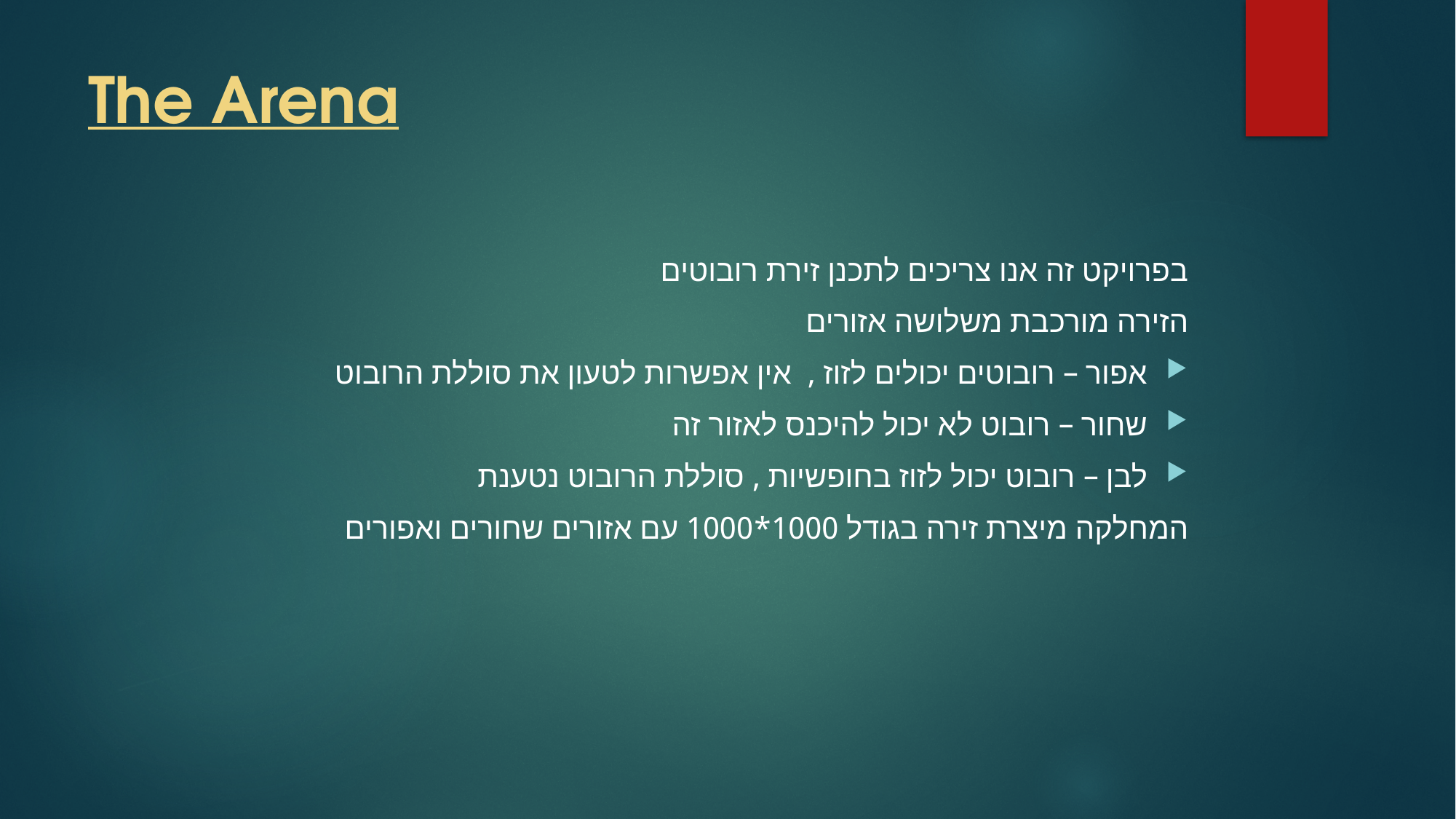

# The Arena
בפרויקט זה אנו צריכים לתכנן זירת רובוטים
הזירה מורכבת משלושה אזורים
אפור – רובוטים יכולים לזוז ,  אין אפשרות לטעון את סוללת הרובוט
שחור – רובוט לא יכול להיכנס לאזור זה
לבן – רובוט יכול לזוז בחופשיות , סוללת הרובוט נטענת
המחלקה מיצרת זירה בגודל 1000*1000 עם אזורים שחורים ואפורים